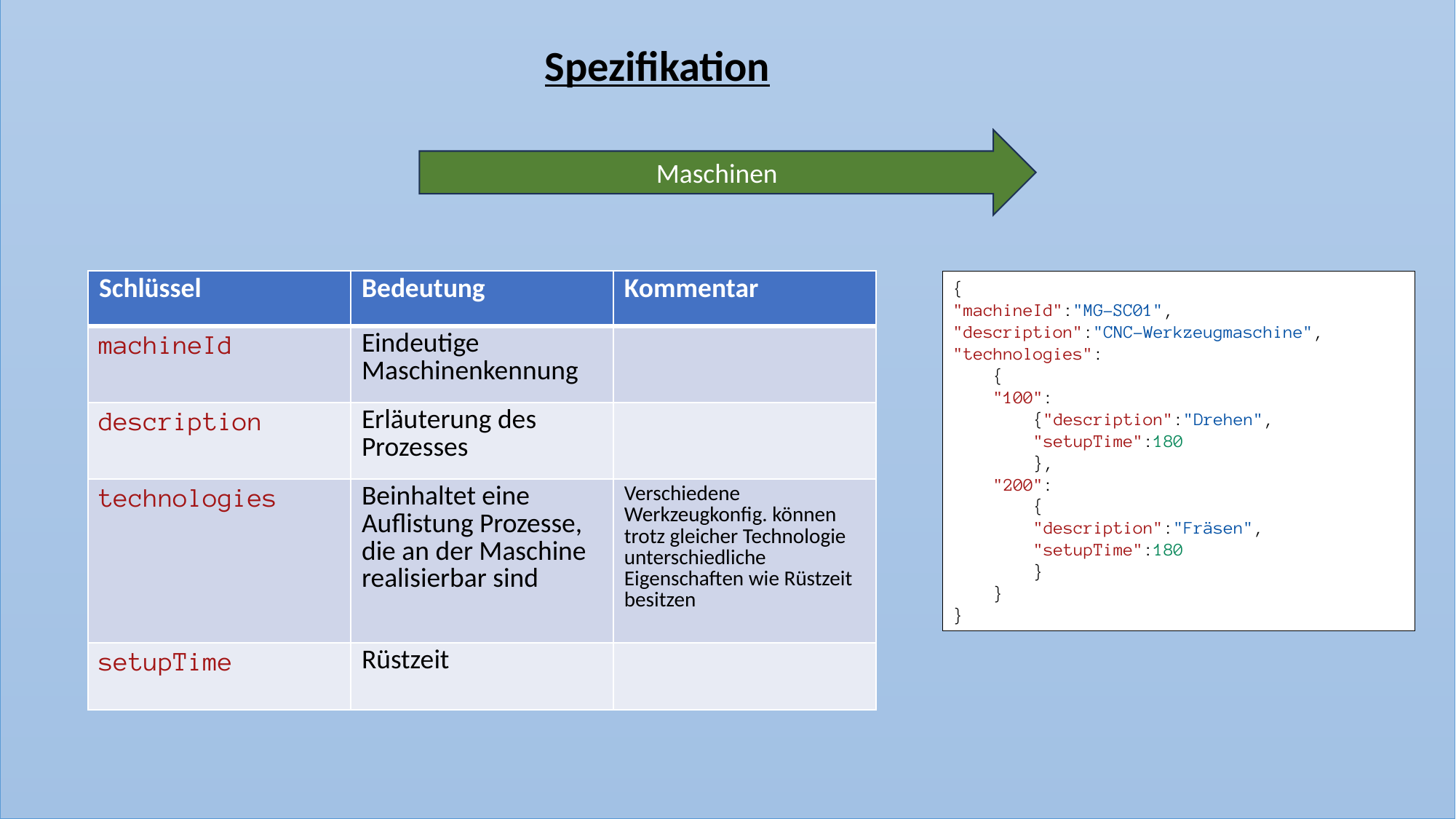

Spezifikation
Maschinen
| Schlüssel | Bedeutung | Kommentar |
| --- | --- | --- |
| machineId | Eindeutige Maschinenkennung |  |
| description | Erläuterung des Prozesses |  |
| technologies | Beinhaltet eine Auflistung Prozesse, die an der Maschine realisierbar sind | Verschiedene Werkzeugkonfig. können trotz gleicher Technologie unterschiedliche Eigenschaften wie Rüstzeit besitzen |
| setupTime | Rüstzeit |  |
{
"machineId":"MG-SC01",
"description":"CNC-Werkzeugmaschine",
"technologies":
    {
    "100":
        {"description":"Drehen",
        "setupTime":180
        },
    "200":
        {
        "description":"Fräsen",
        "setupTime":180
        }
    }
}